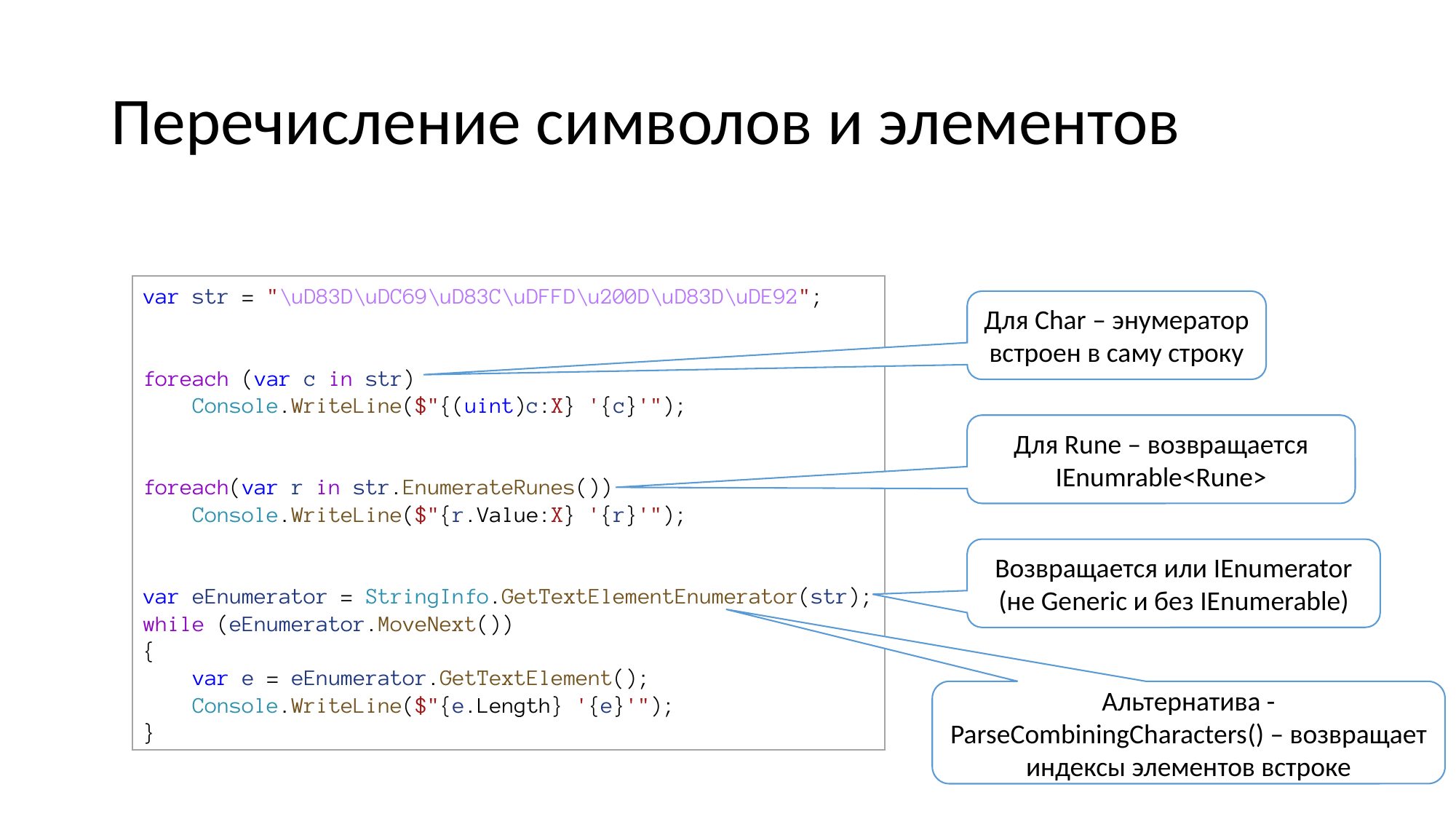

# Перечисление символов и элементов
var str = "\uD83D\uDC69\uD83C\uDFFD\u200D\uD83D\uDE92";
foreach (var c in str)
    Console.WriteLine($"{(uint)c:X} '{c}'");
foreach(var r in str.EnumerateRunes())
    Console.WriteLine($"{r.Value:X} '{r}'");
var eEnumerator = StringInfo.GetTextElementEnumerator(str);
while (eEnumerator.MoveNext())
{
    var e = eEnumerator.GetTextElement();
    Console.WriteLine($"{e.Length} '{e}'");
}
Для Char – энумератор встроен в саму строку
Для Rune – возвращается IEnumrable<Rune>
Возвращается или IEnumerator (не Generic и без IEnumerable)
Альтернатива - ParseCombiningCharacters() – возвращает индексы элементов встроке